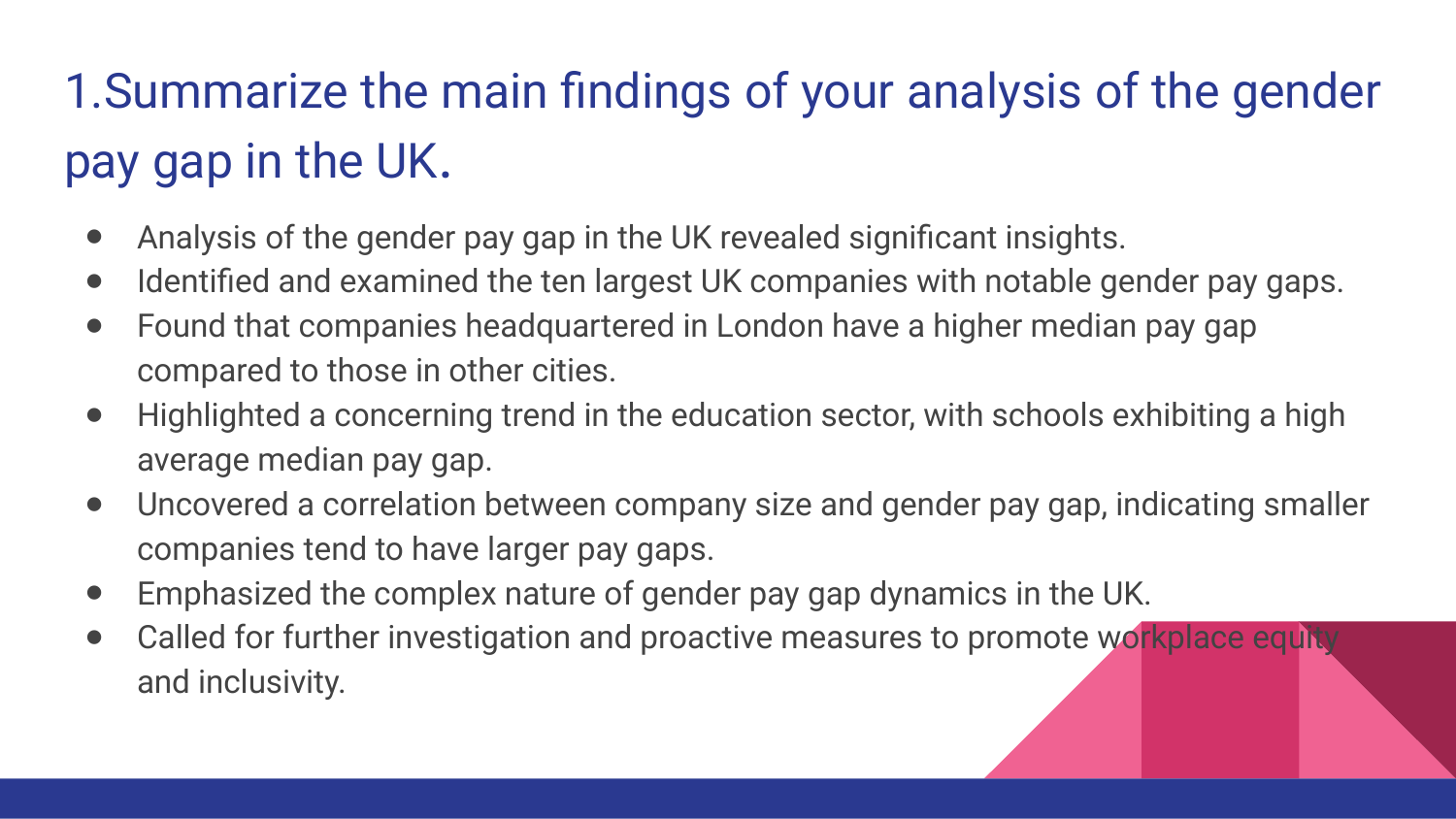

# 1.Summarize the main findings of your analysis of the gender pay gap in the UK.
Analysis of the gender pay gap in the UK revealed significant insights.
Identified and examined the ten largest UK companies with notable gender pay gaps.
Found that companies headquartered in London have a higher median pay gap compared to those in other cities.
Highlighted a concerning trend in the education sector, with schools exhibiting a high average median pay gap.
Uncovered a correlation between company size and gender pay gap, indicating smaller companies tend to have larger pay gaps.
Emphasized the complex nature of gender pay gap dynamics in the UK.
Called for further investigation and proactive measures to promote workplace equity and inclusivity.